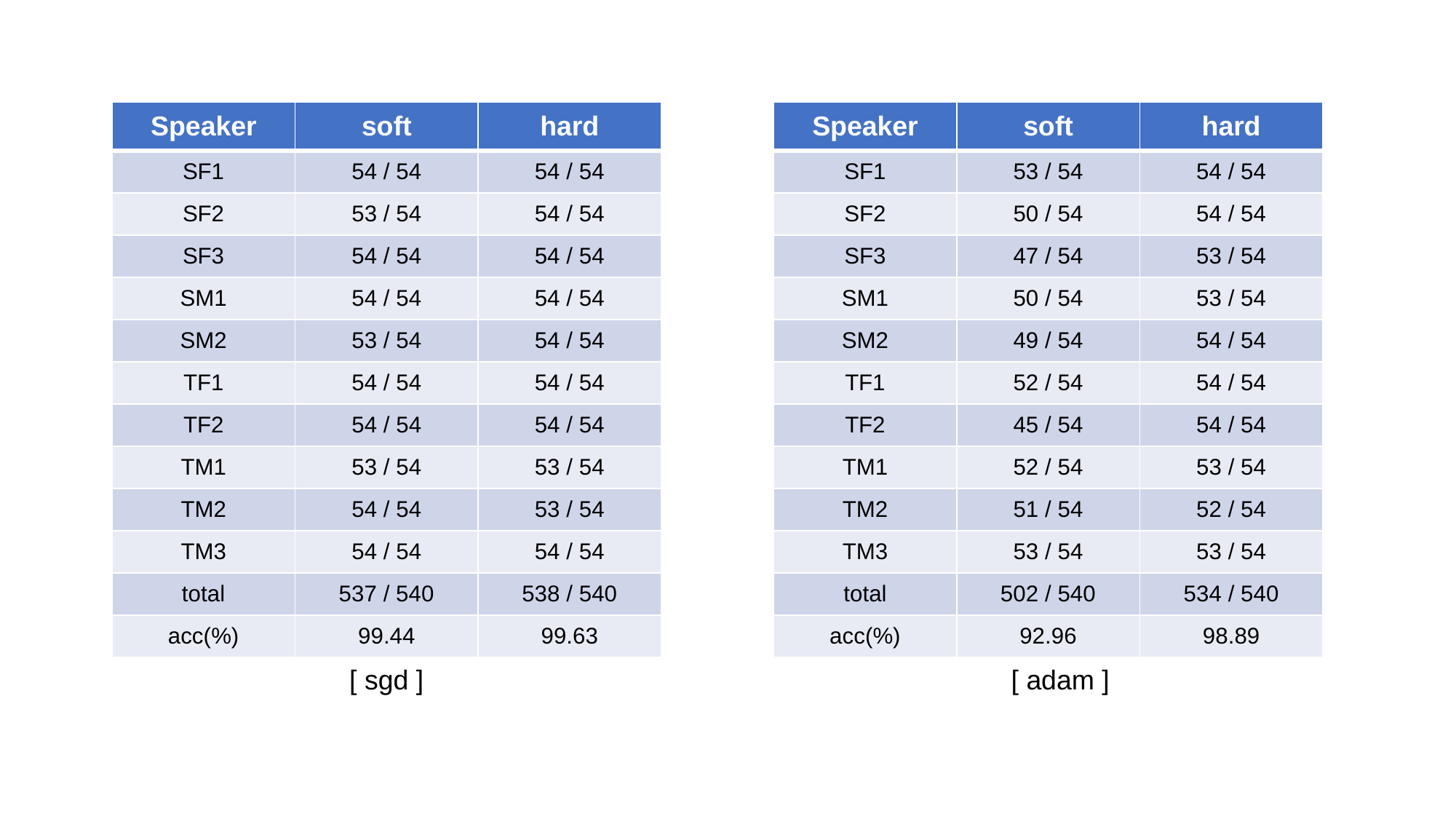

| Speaker | soft | hard |
| --- | --- | --- |
| SF1 | 54 / 54 | 54 / 54 |
| SF2 | 53 / 54 | 54 / 54 |
| SF3 | 54 / 54 | 54 / 54 |
| SM1 | 54 / 54 | 54 / 54 |
| SM2 | 53 / 54 | 54 / 54 |
| TF1 | 54 / 54 | 54 / 54 |
| TF2 | 54 / 54 | 54 / 54 |
| TM1 | 53 / 54 | 53 / 54 |
| TM2 | 54 / 54 | 53 / 54 |
| TM3 | 54 / 54 | 54 / 54 |
| total | 537 / 540 | 538 / 540 |
| acc(%) | 99.44 | 99.63 |
| Speaker | soft | hard |
| --- | --- | --- |
| SF1 | 53 / 54 | 54 / 54 |
| SF2 | 50 / 54 | 54 / 54 |
| SF3 | 47 / 54 | 53 / 54 |
| SM1 | 50 / 54 | 53 / 54 |
| SM2 | 49 / 54 | 54 / 54 |
| TF1 | 52 / 54 | 54 / 54 |
| TF2 | 45 / 54 | 54 / 54 |
| TM1 | 52 / 54 | 53 / 54 |
| TM2 | 51 / 54 | 52 / 54 |
| TM3 | 53 / 54 | 53 / 54 |
| total | 502 / 540 | 534 / 540 |
| acc(%) | 92.96 | 98.89 |
[ sgd ]
[ adam ]